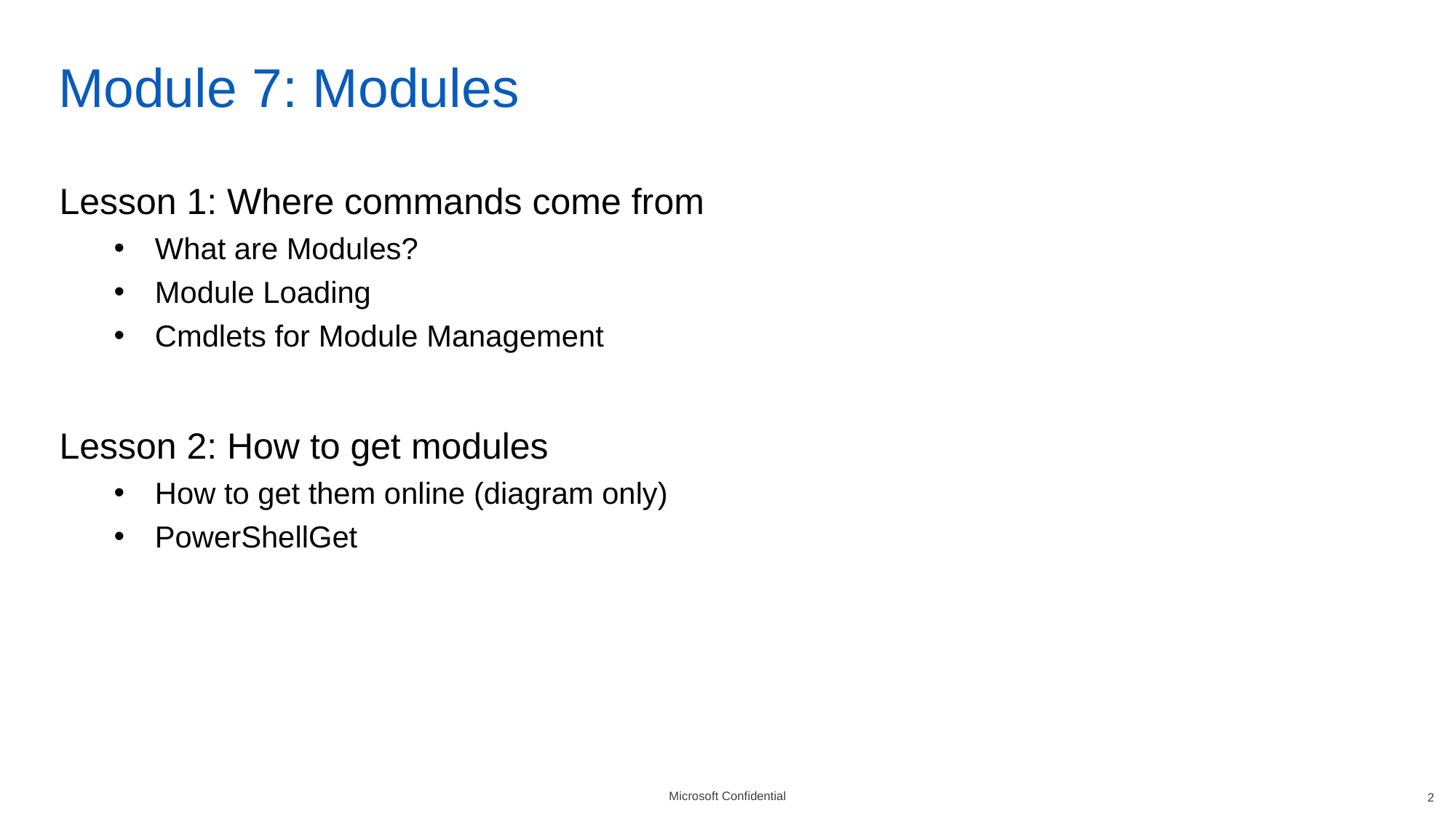

# Module 7: Modules
Lesson 1: Where commands come from
What are Modules?
Module Loading
Cmdlets for Module Management

Lesson 2: How to get modules
How to get them online (diagram only)
PowerShellGet

2